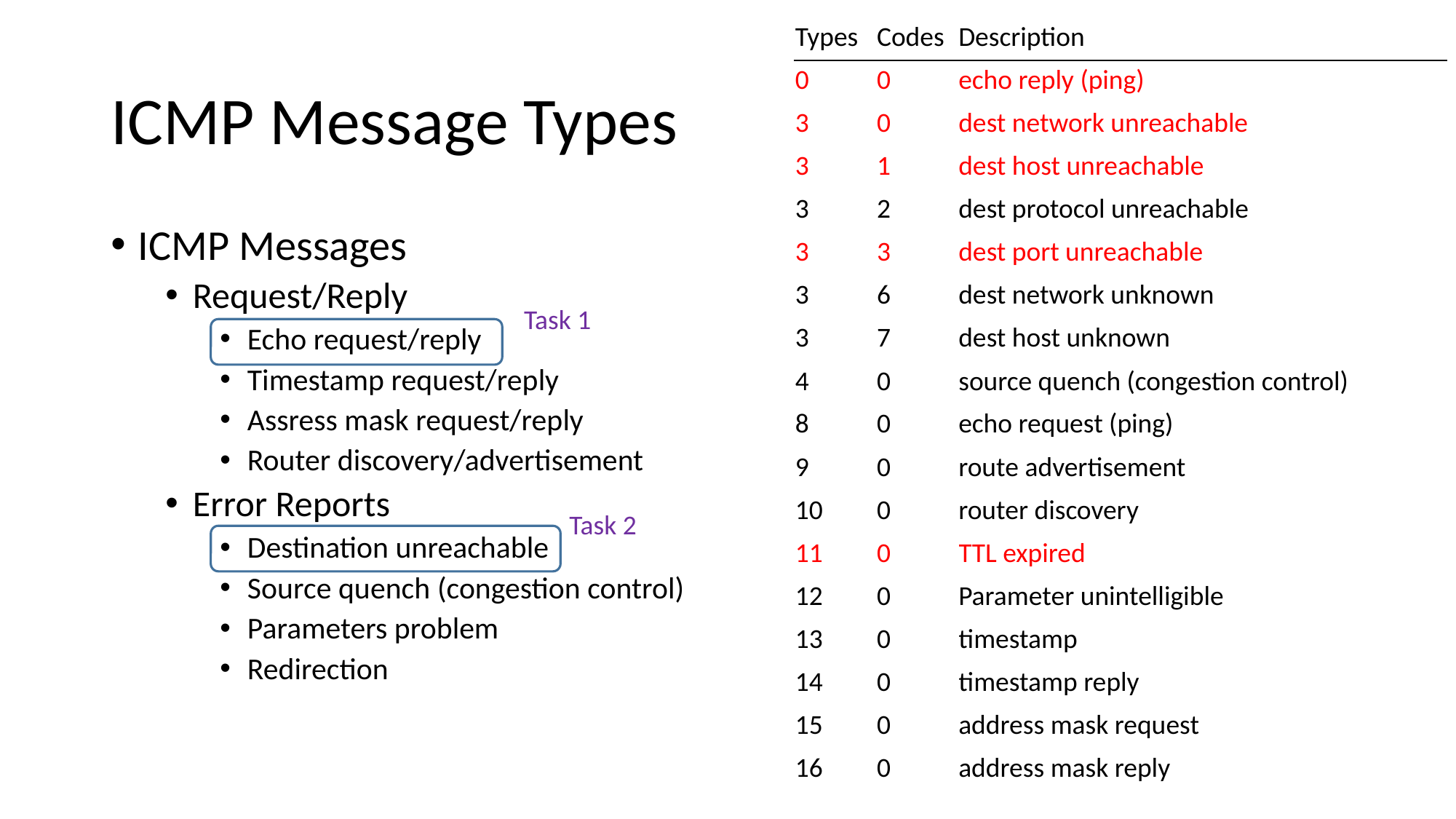

| Types | Codes | Description |
| --- | --- | --- |
| 0 | 0 | echo reply (ping) |
| 3 | 0 | dest network unreachable |
| 3 | 1 | dest host unreachable |
| 3 | 2 | dest protocol unreachable |
| 3 | 3 | dest port unreachable |
| 3 | 6 | dest network unknown |
| 3 | 7 | dest host unknown |
| 4 | 0 | source quench (congestion control) |
| 8 | 0 | echo request (ping) |
| 9 | 0 | route advertisement |
| 10 | 0 | router discovery |
| 11 | 0 | TTL expired |
| 12 | 0 | Parameter unintelligible |
| 13 | 0 | timestamp |
| 14 | 0 | timestamp reply |
| 15 | 0 | address mask request |
| 16 | 0 | address mask reply |
# ICMP Message Types
ICMP Messages
Request/Reply
Echo request/reply
Timestamp request/reply
Assress mask request/reply
Router discovery/advertisement
Error Reports
Destination unreachable
Source quench (congestion control)
Parameters problem
Redirection
Task 1

Task 2